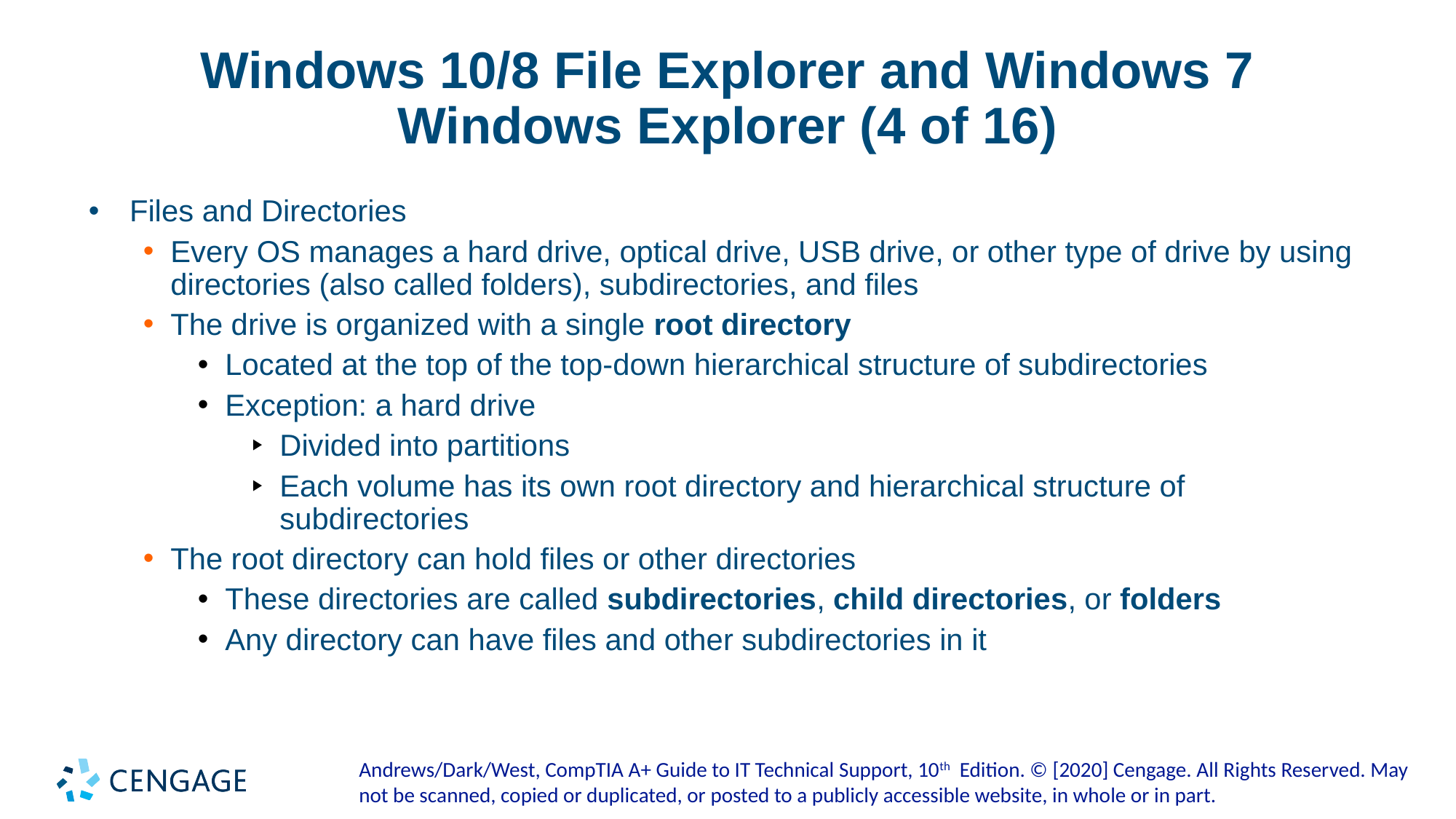

# Windows 10/8 File Explorer and Windows 7 Windows Explorer (4 of 16)
Files and Directories
Every OS manages a hard drive, optical drive, USB drive, or other type of drive by using directories (also called folders), subdirectories, and files
The drive is organized with a single root directory
Located at the top of the top-down hierarchical structure of subdirectories
Exception: a hard drive
Divided into partitions
Each volume has its own root directory and hierarchical structure of subdirectories
The root directory can hold files or other directories
These directories are called subdirectories, child directories, or folders
Any directory can have files and other subdirectories in it